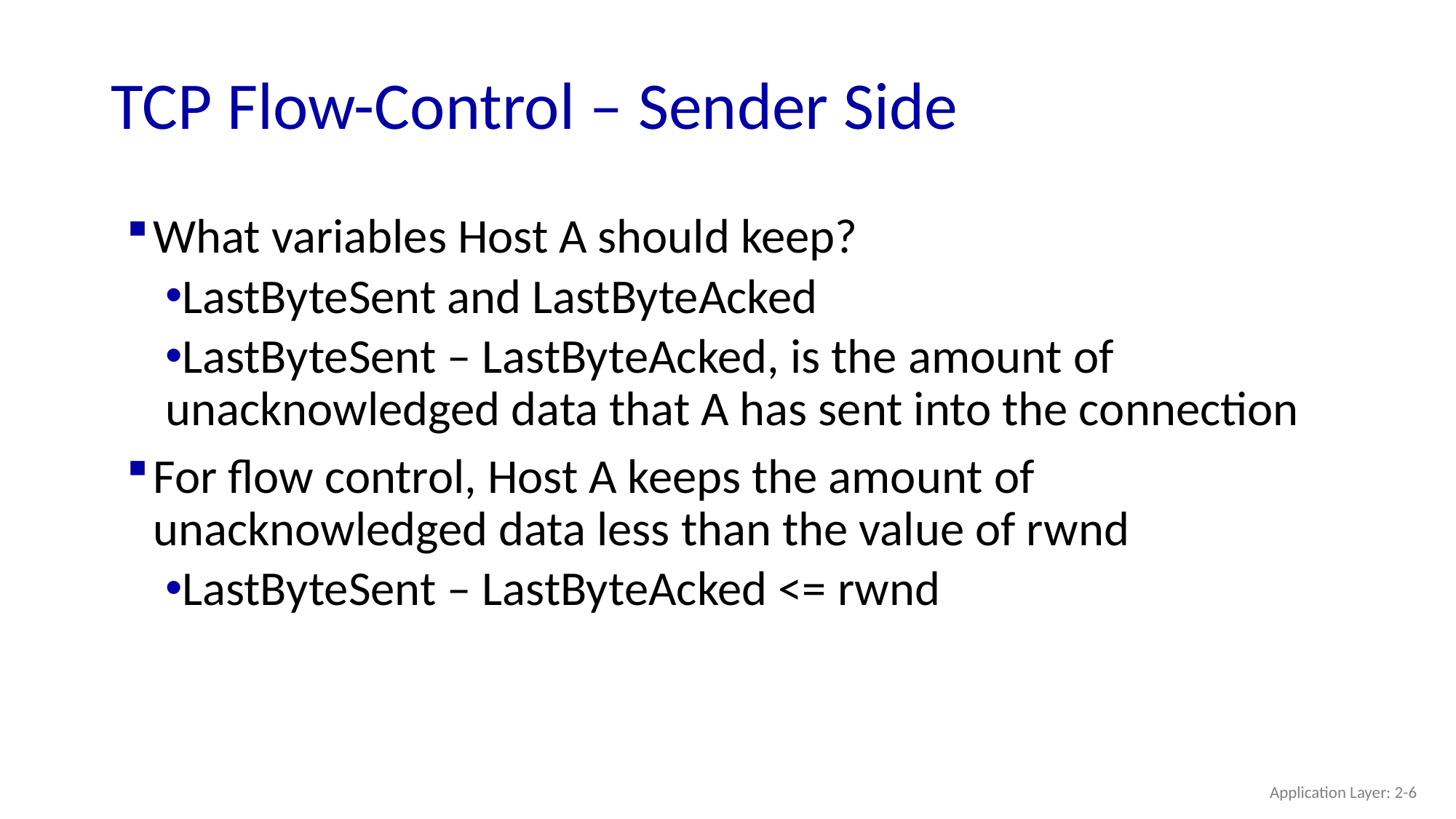

# TCP Flow-Control – Sender Side
What variables Host A should keep?
LastByteSent and LastByteAcked
LastByteSent – LastByteAcked, is the amount of unacknowledged data that A has sent into the connection
For flow control, Host A keeps the amount of unacknowledged data less than the value of rwnd
LastByteSent – LastByteAcked <= rwnd

Application Layer: 2-6